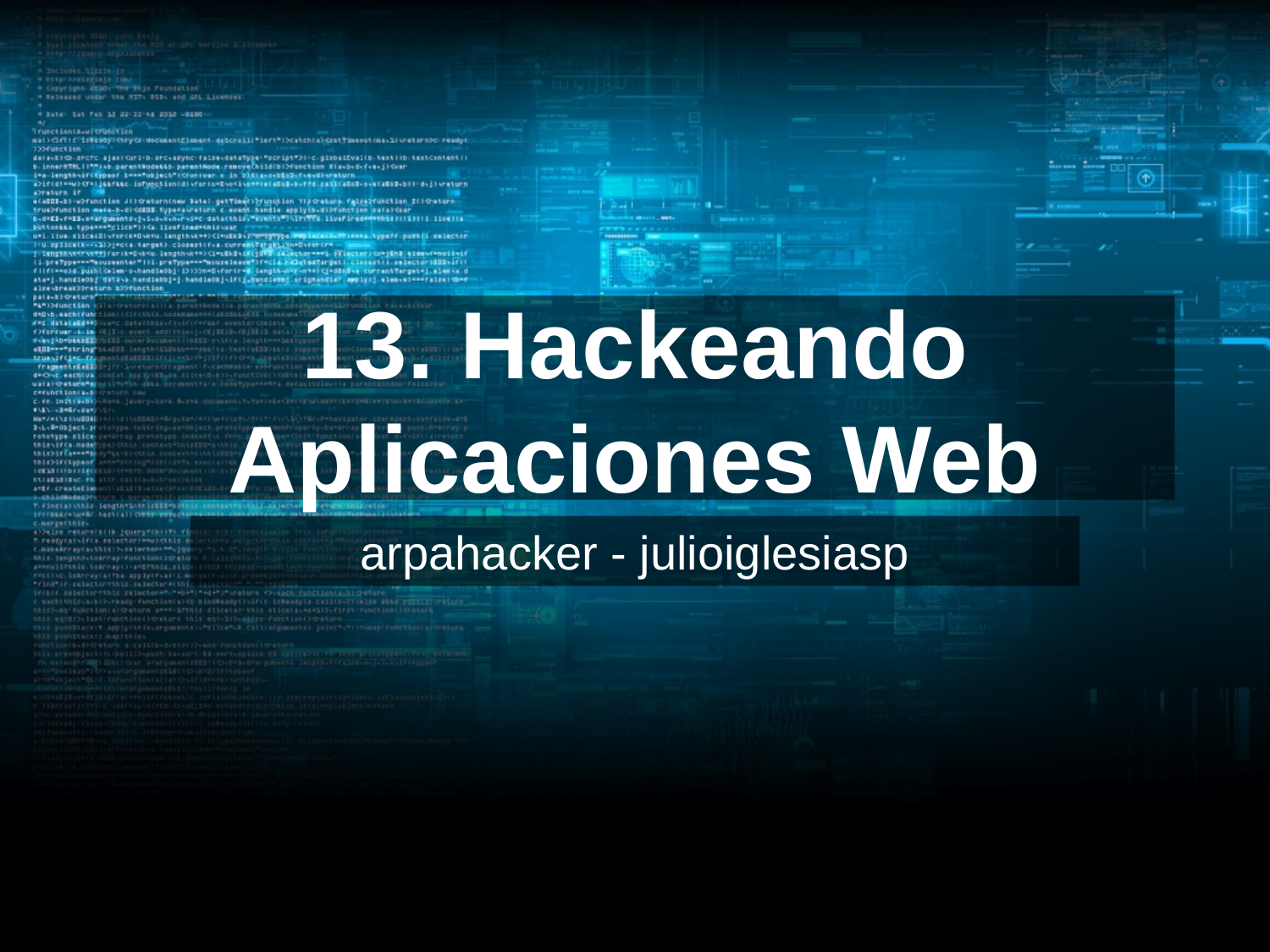

# 13. Hackeando Aplicaciones Web

arpahacker - julioiglesiasp